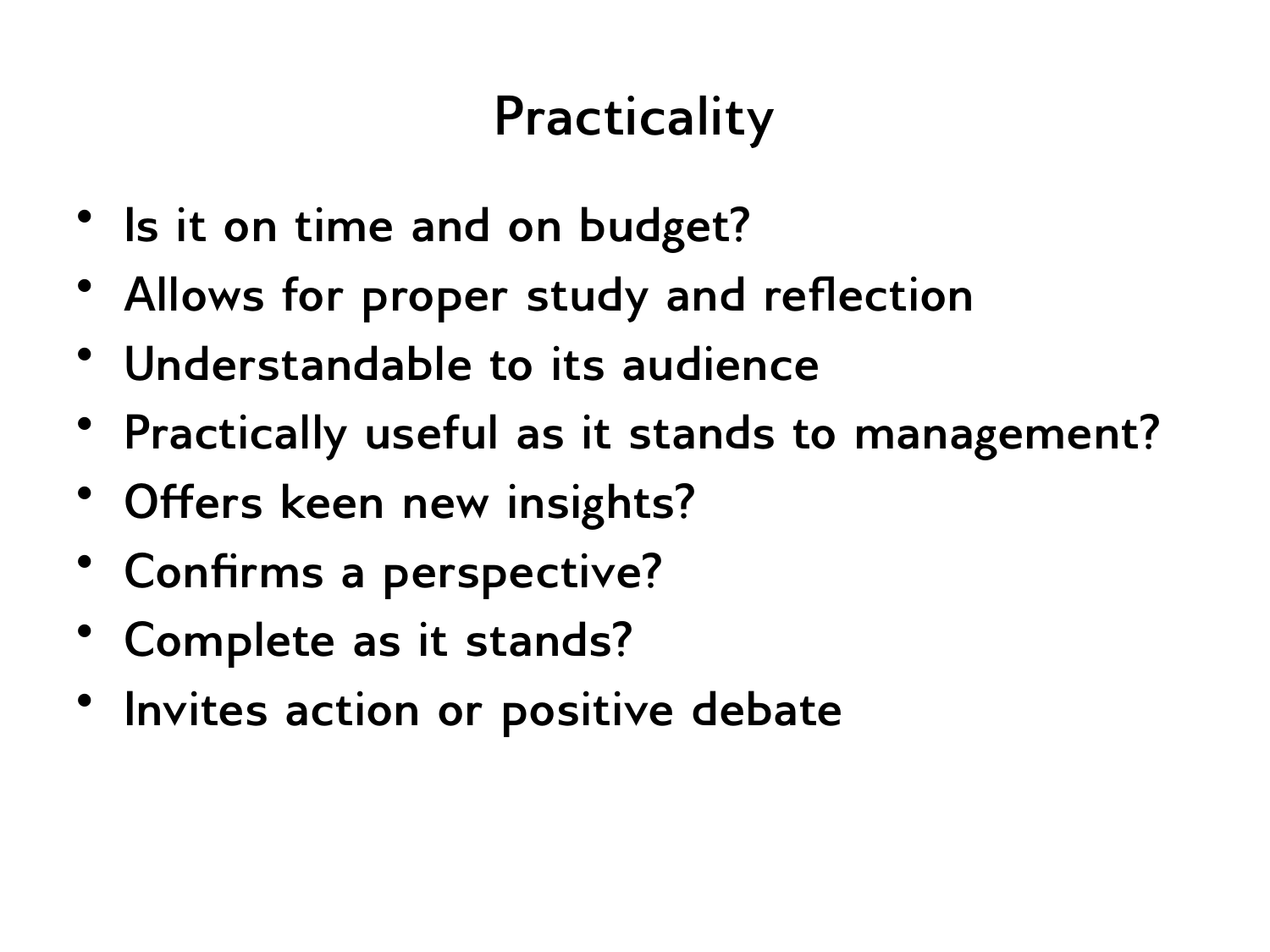

# Practicality
Is it on time and on budget?
Allows for proper study and reflection
Understandable to its audience
Practically useful as it stands to management?
Offers keen new insights?
Confirms a perspective?
Complete as it stands?
Invites action or positive debate